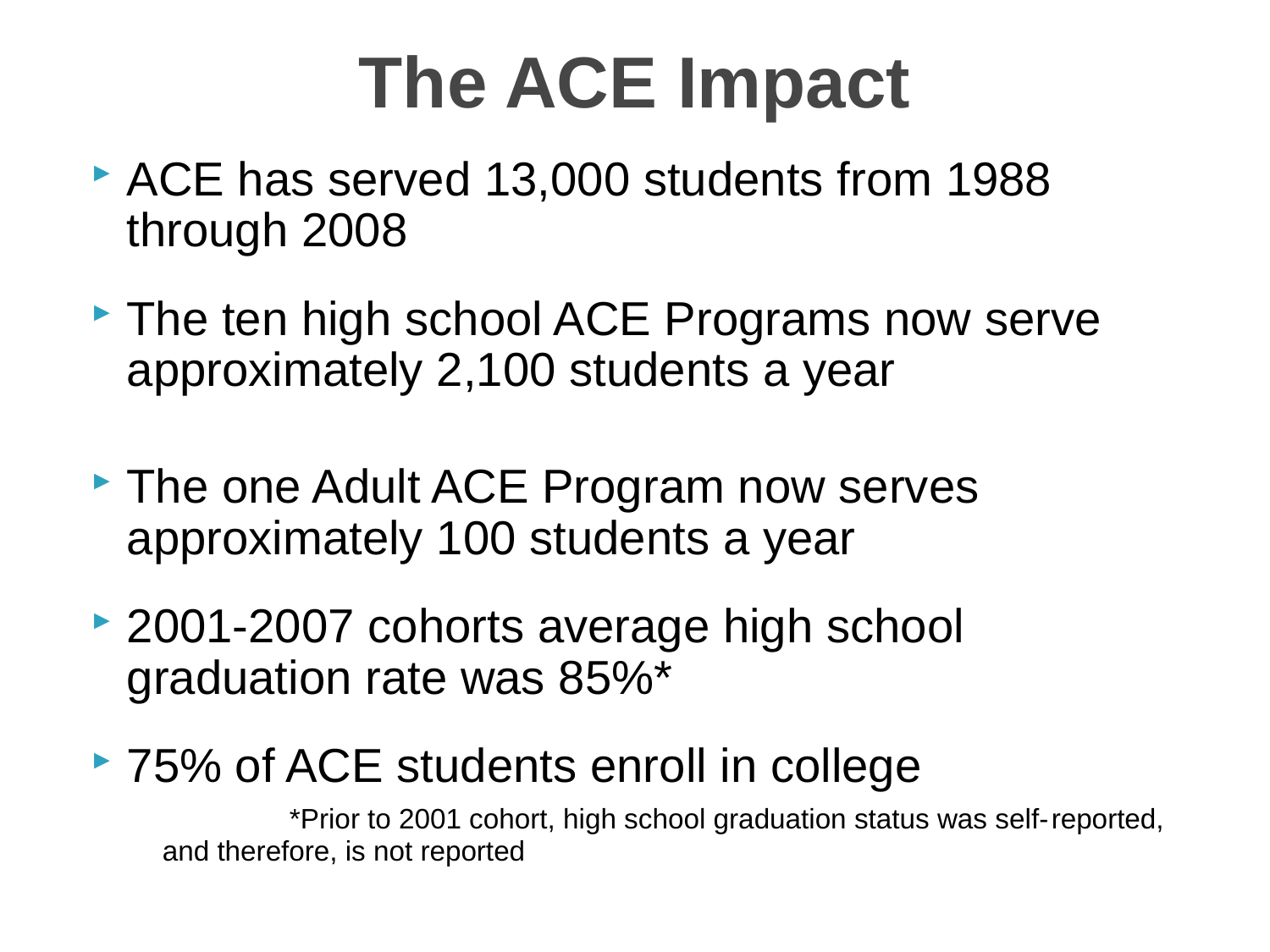

# The ACE Impact
ACE has served 13,000 students from 1988 through 2008

The ten high school ACE Programs now serve approximately 2,100 students a year

The one Adult ACE Program now serves approximately 100 students a year

2001-2007 cohorts average high school graduation rate was 85%*

75% of ACE students enroll in college
		*Prior to 2001 cohort, high school graduation status was self-	reported, and therefore, is not reported